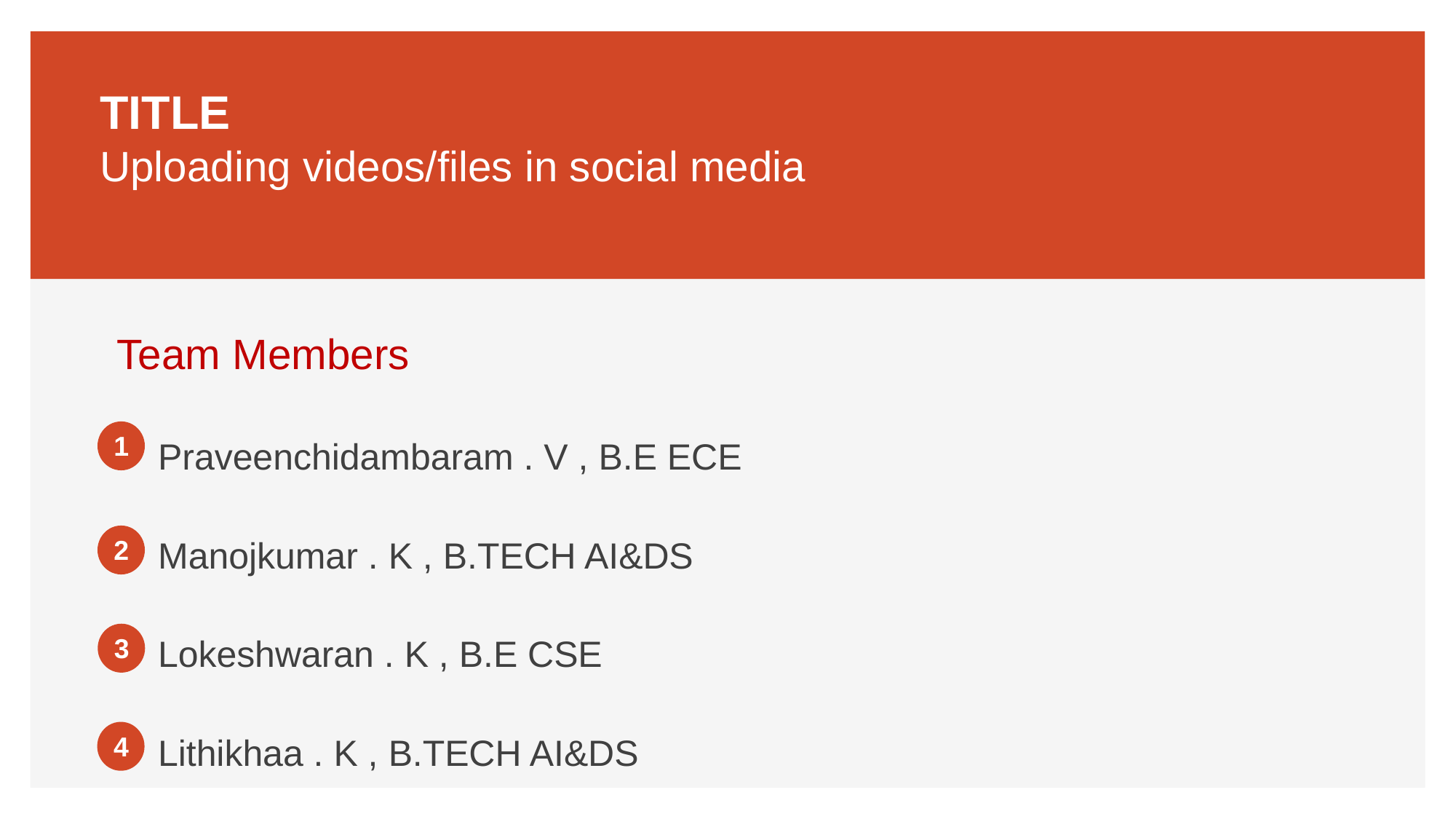

# TITLE Uploading videos/files in social media
Team Members
Praveenchidambaram . V , B.E ECE
Manojkumar . K , B.TECH AI&DS
Lokeshwaran . K , B.E CSE
Lithikhaa . K , B.TECH AI&DS

1

2

3

4